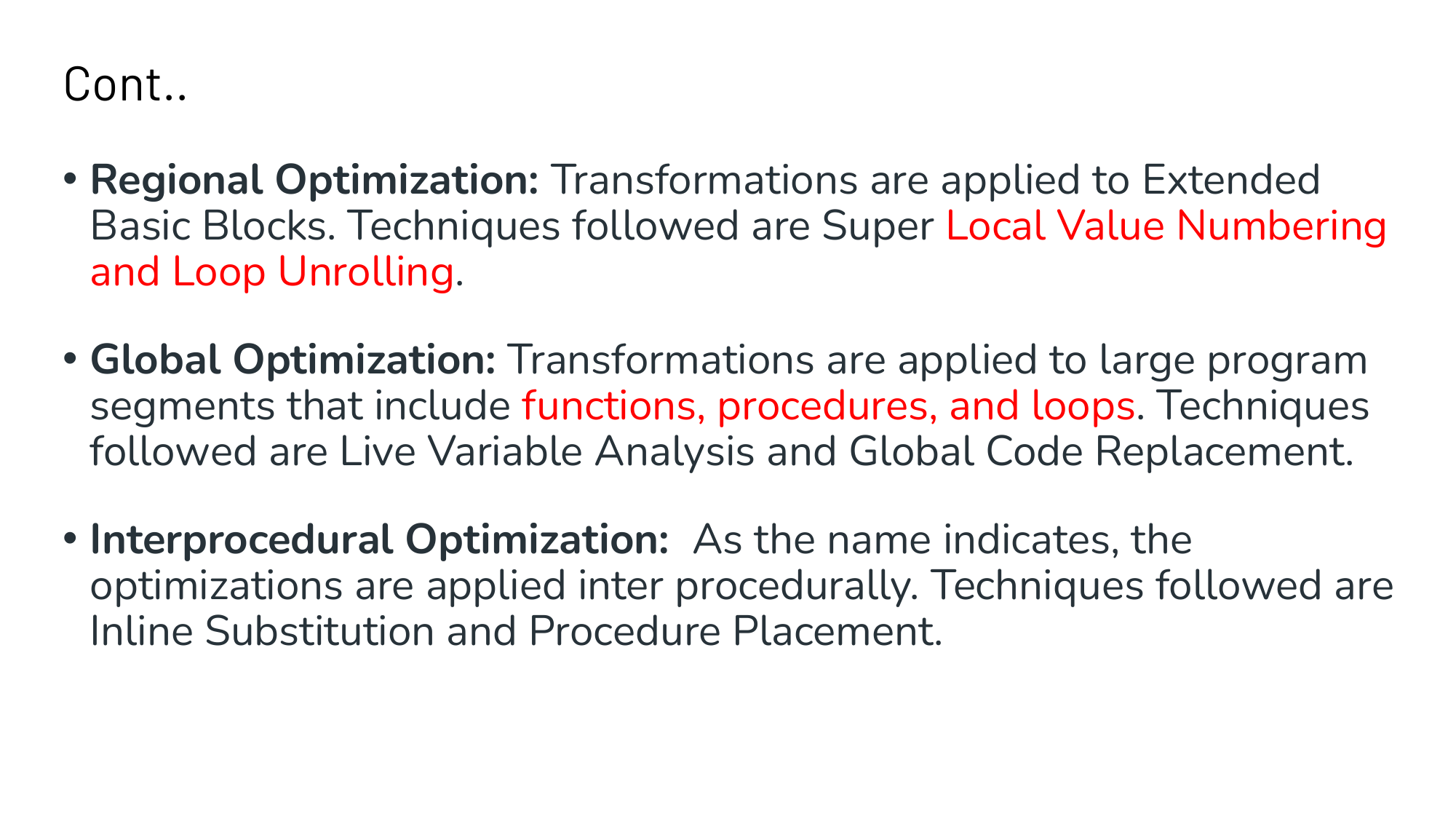

# Cont..
Regional Optimization: Transformations are applied to Extended Basic Blocks. Techniques followed are Super Local Value Numbering and Loop Unrolling.
Global Optimization: Transformations are applied to large program segments that include functions, procedures, and loops. Techniques followed are Live Variable Analysis and Global Code Replacement.
Interprocedural Optimization:  As the name indicates, the optimizations are applied inter procedurally. Techniques followed are Inline Substitution and Procedure Placement.